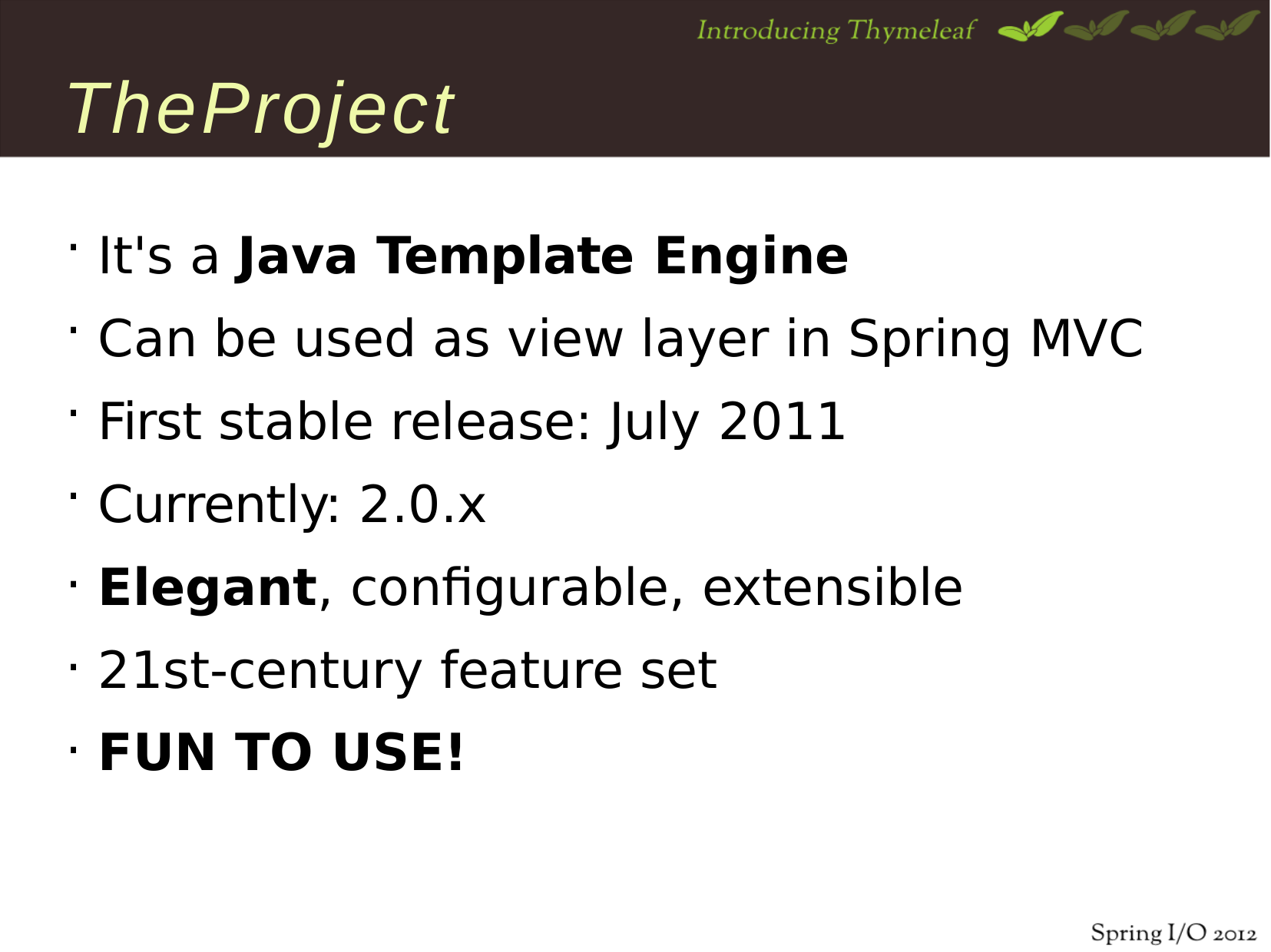

# TheProject
It's a Java Template Engine
Can be used as view layer in Spring MVC
First stable release: July 2011
Currently: 2.0.x
Elegant, configurable, extensible
21st-century feature set
FUN TO USE!